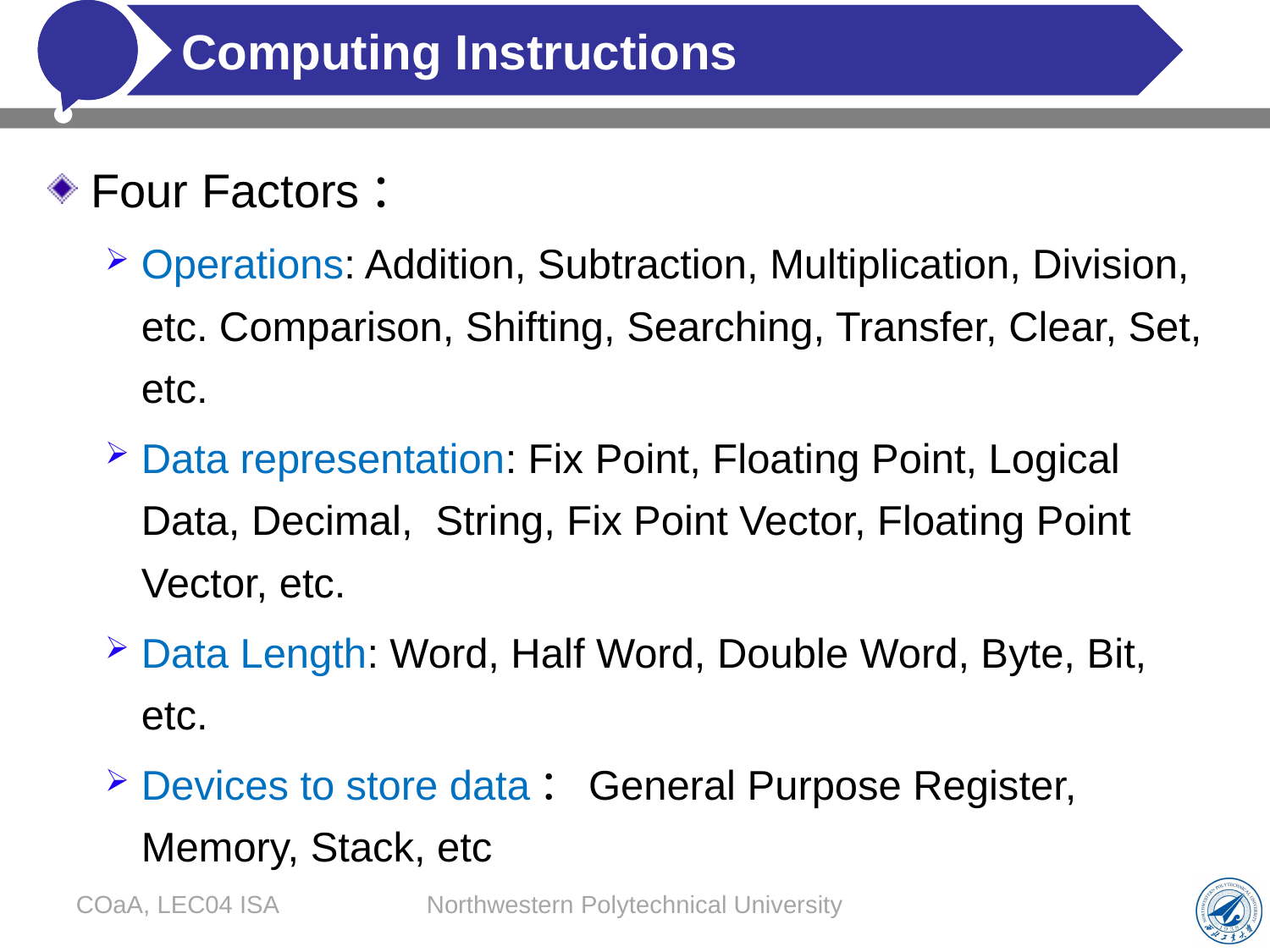

# Computing Instructions

Four Factors：
Operations: Addition, Subtraction, Multiplication, Division, etc. Comparison, Shifting, Searching, Transfer, Clear, Set, etc.
Data representation: Fix Point, Floating Point, Logical Data, Decimal,  String, Fix Point Vector, Floating Point Vector, etc.
Data Length: Word, Half Word, Double Word, Byte, Bit, etc.
Devices to store data：General Purpose Register, Memory, Stack, etc

COaA, LEC04 ISA
Northwestern Polytechnical University
33